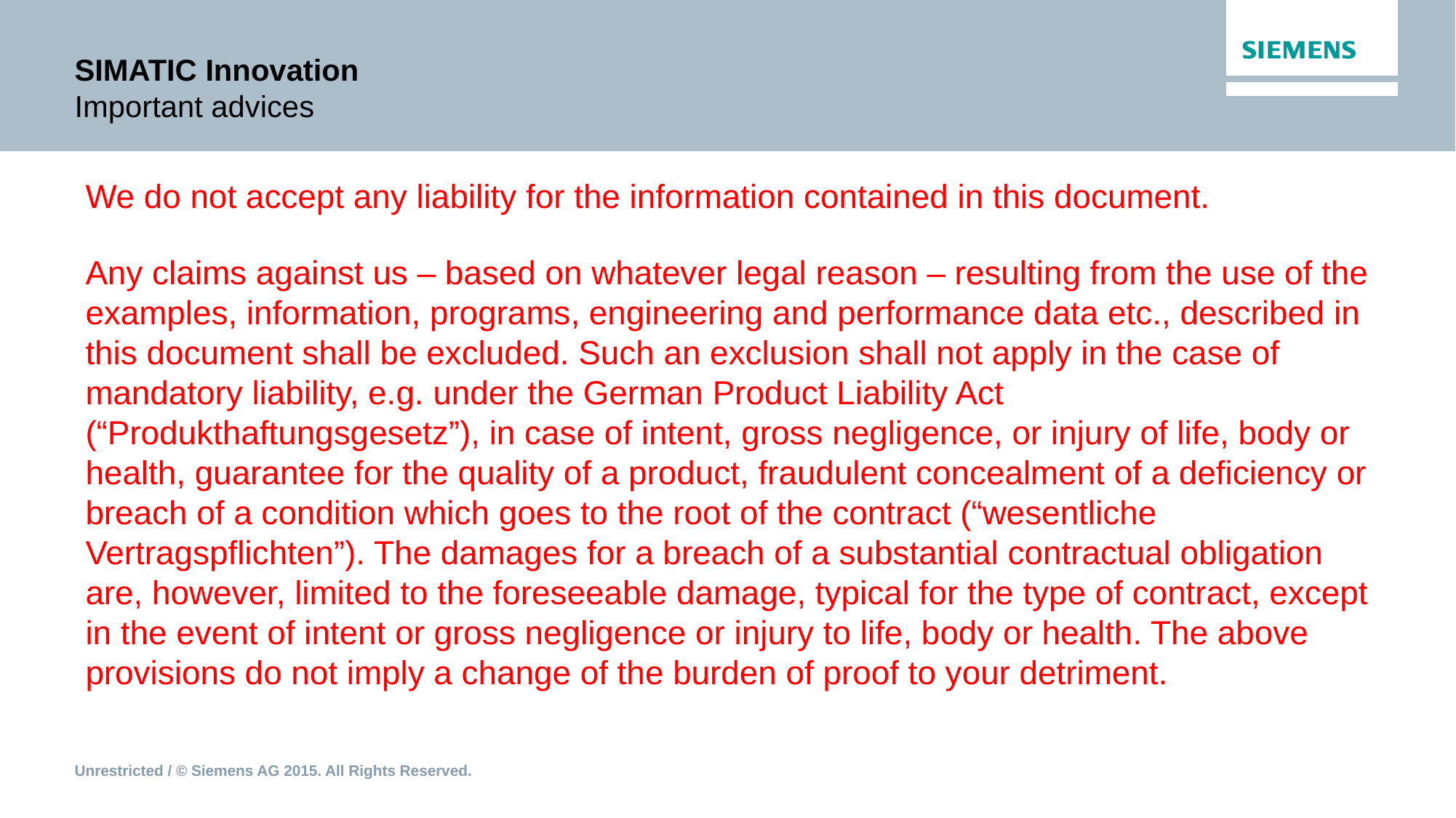

# SIMATIC Innovation Important advices
We do not accept any liability for the information contained in this document.
Any claims against us – based on whatever legal reason – resulting from the use of the examples, information, programs, engineering and performance data etc., described in this document shall be excluded. Such an exclusion shall not apply in the case of mandatory liability, e.g. under the German Product Liability Act (“Produkthaftungsgesetz”), in case of intent, gross negligence, or injury of life, body or health, guarantee for the quality of a product, fraudulent concealment of a deficiency or breach of a condition which goes to the root of the contract (“wesentliche Vertragspflichten”). The damages for a breach of a substantial contractual obligation are, however, limited to the foreseeable damage, typical for the type of contract, except in the event of intent or gross negligence or injury to life, body or health. The above provisions do not imply a change of the burden of proof to your detriment.